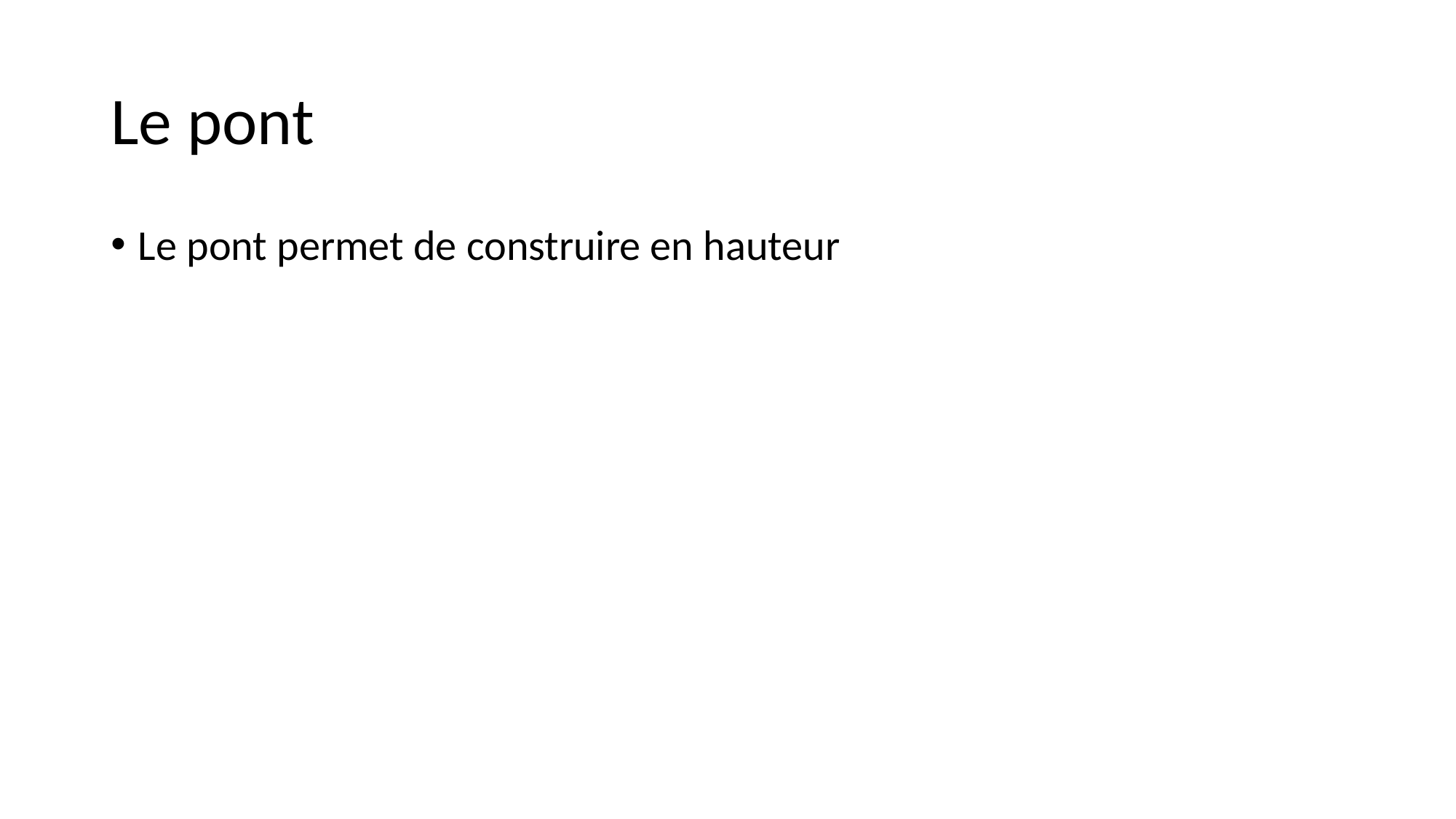

# Le pont
Le pont permet de construire en hauteur